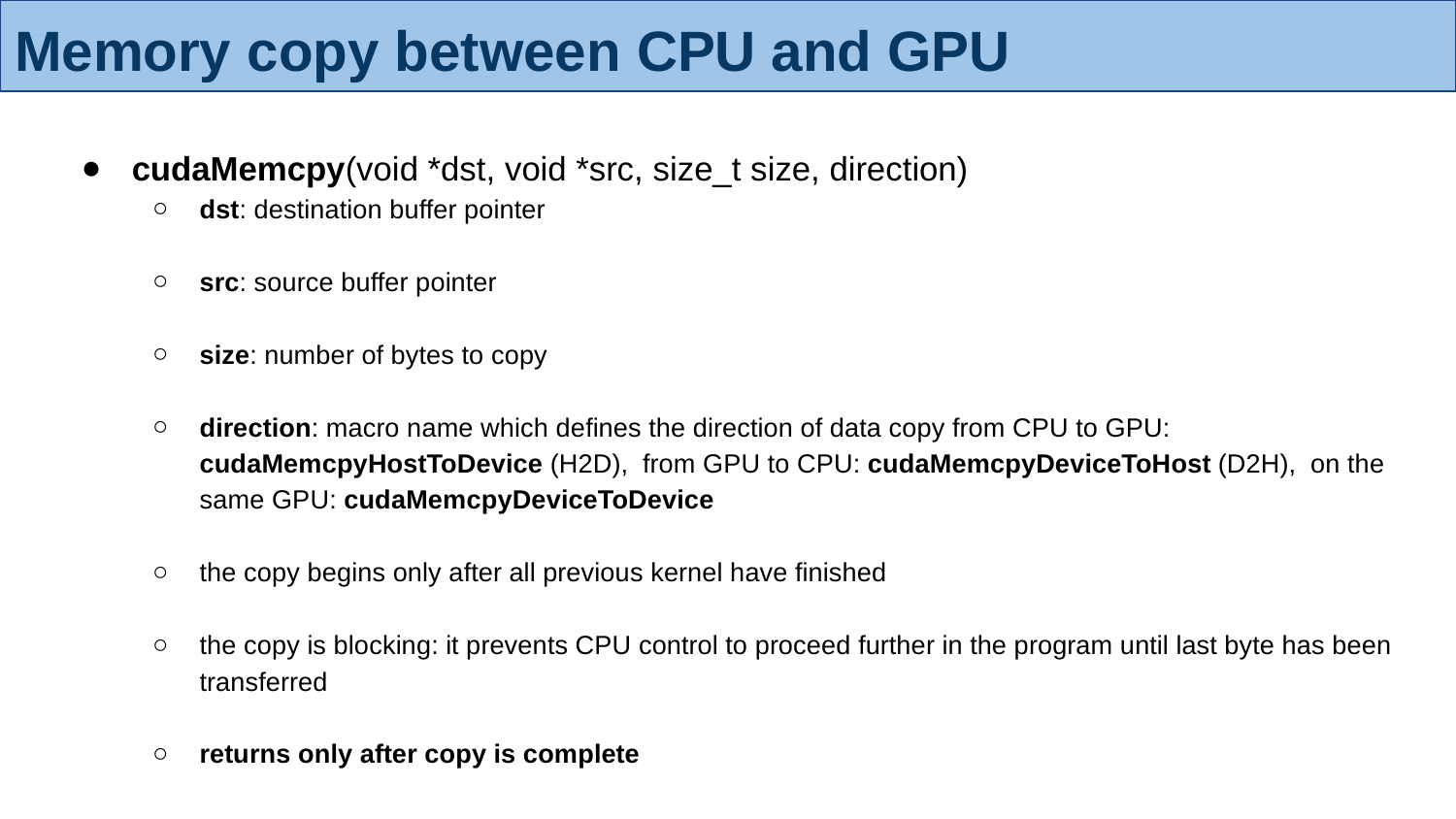

# Memory copy between CPU and GPU
cudaMemcpy(void *dst, void *src, size_t size, direction)
dst: destination buffer pointer
src: source buffer pointer
size: number of bytes to copy
direction: macro name which defines the direction of data copy from CPU to GPU: cudaMemcpyHostToDevice (H2D),  from GPU to CPU: cudaMemcpyDeviceToHost (D2H),  on the same GPU: cudaMemcpyDeviceToDevice
the copy begins only after all previous kernel have finished
the copy is blocking: it prevents CPU control to proceed further in the program until last byte has been transferred
returns only after copy is complete